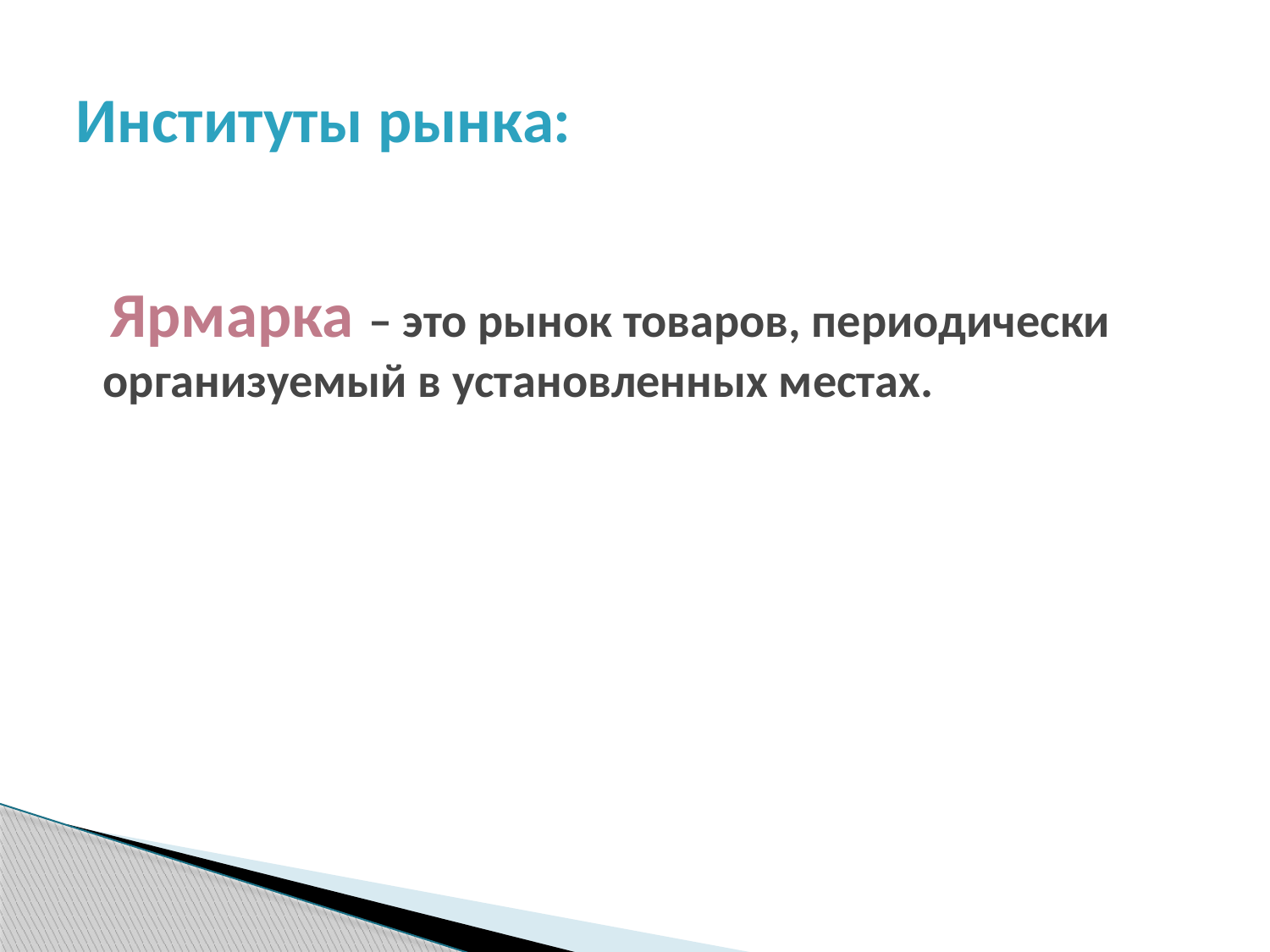

# Институты рынка:

   Ярмарка – это рынок товаров, периодически организуемый в установленных местах.